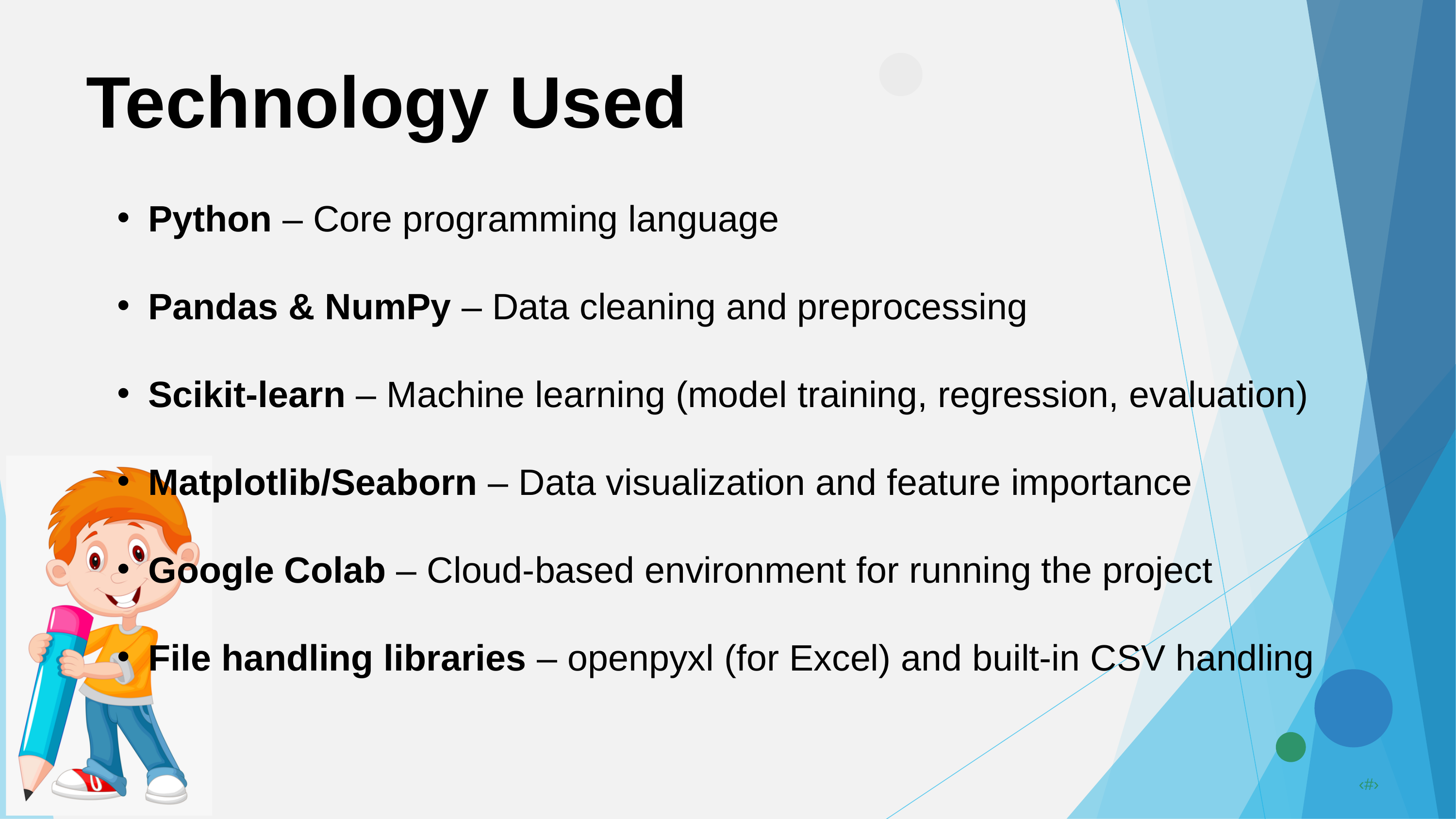

Technology Used
Python – Core programming language

Pandas & NumPy – Data cleaning and preprocessing

Scikit-learn – Machine learning (model training, regression, evaluation)

Matplotlib/Seaborn – Data visualization and feature importance

Google Colab – Cloud-based environment for running the project

File handling libraries – openpyxl (for Excel) and built-in CSV handling

12/29/2023

Annual Review

‹#›